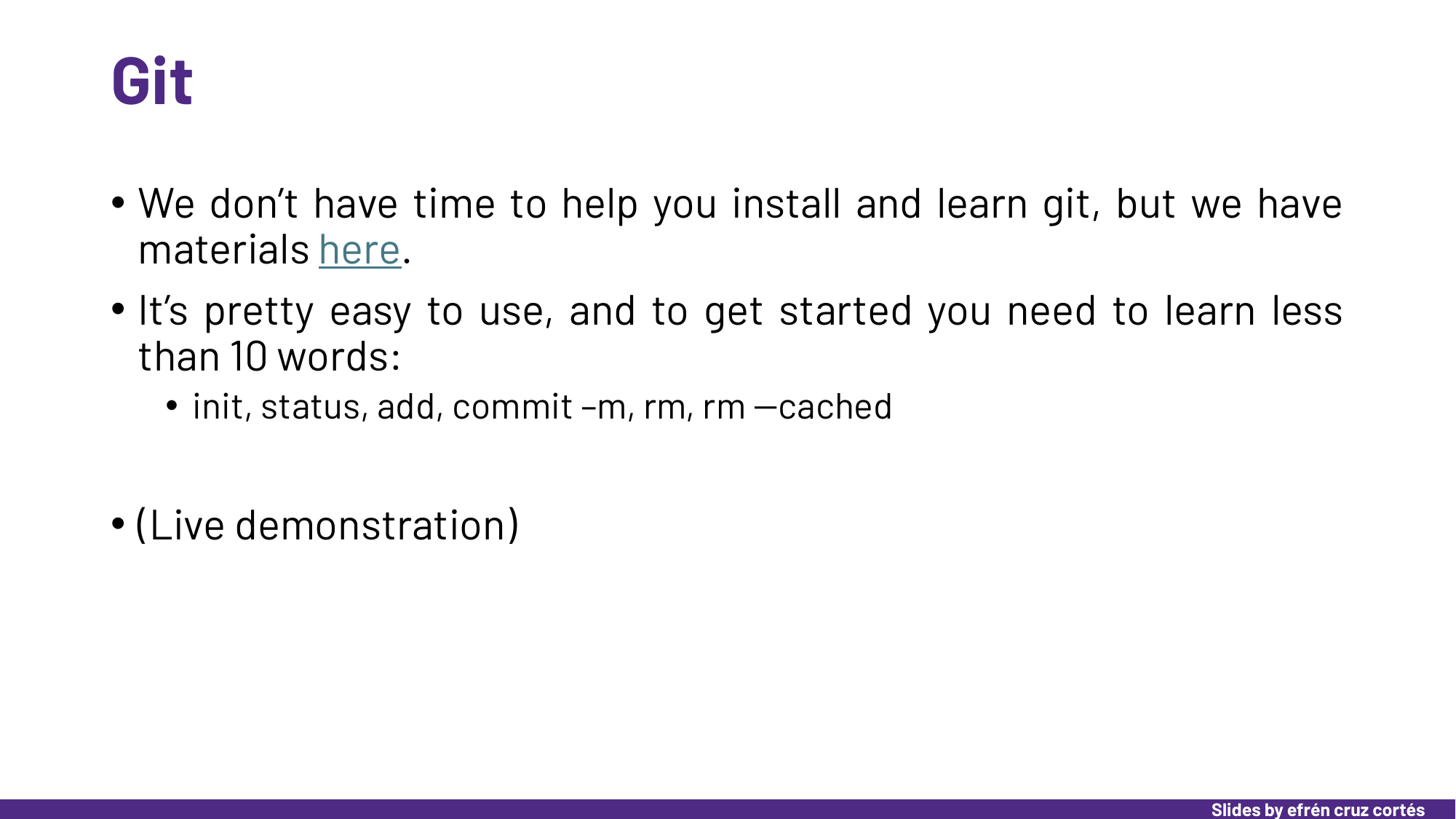

# Git
We don’t have time to help you install and learn git, but we have materials here.
It’s pretty easy to use, and to get started you need to learn less than 10 words:
init, status, add, commit –m, rm, rm --cached

(Live demonstration)